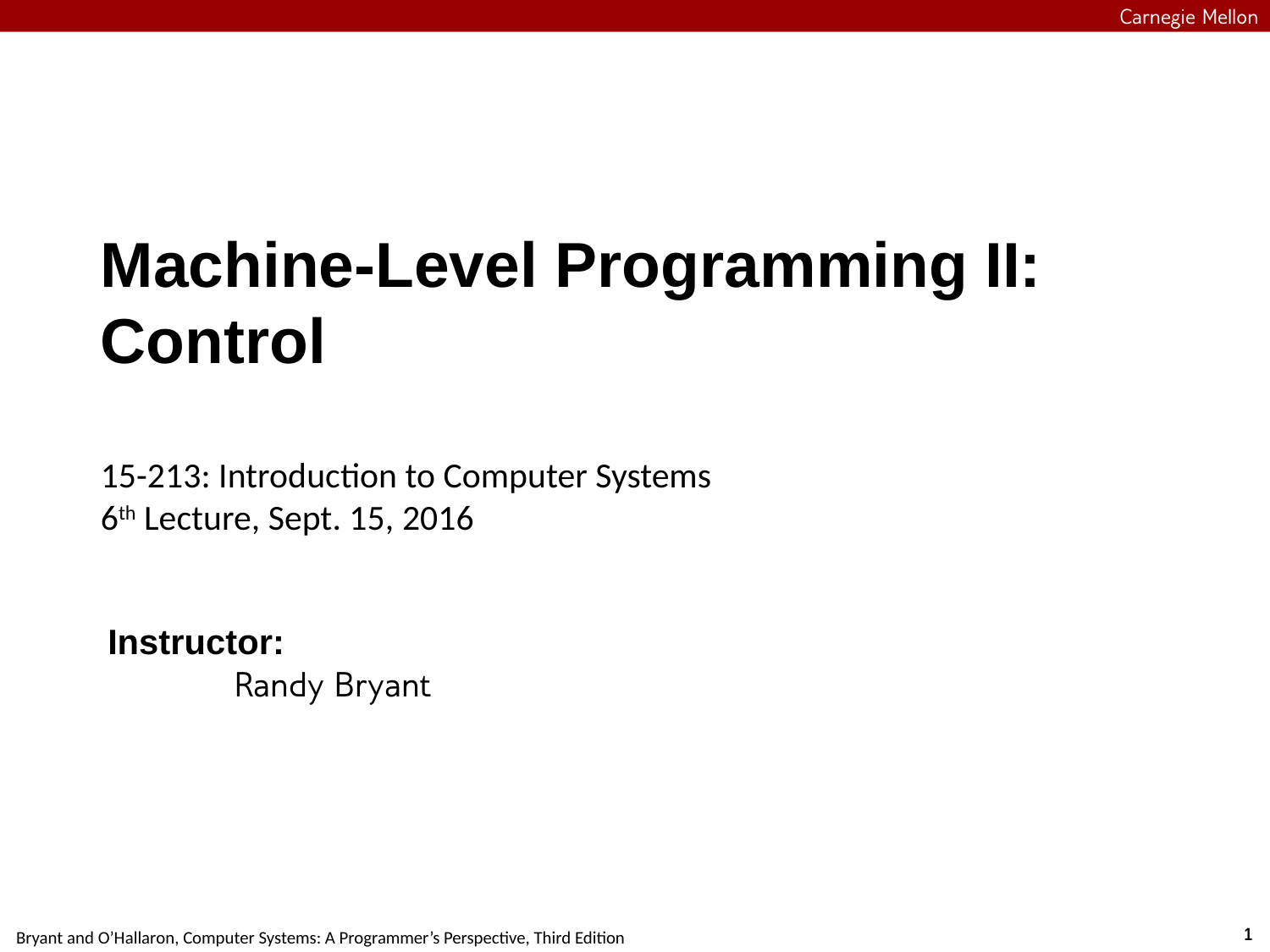

Carnegie Mellon
Carnegie Mellon
# Machine-Level Programming II: Control 15-213: Introduction to Computer Systems 6th Lecture, Sept. 15, 2016
Instructor:
	Randy Bryant